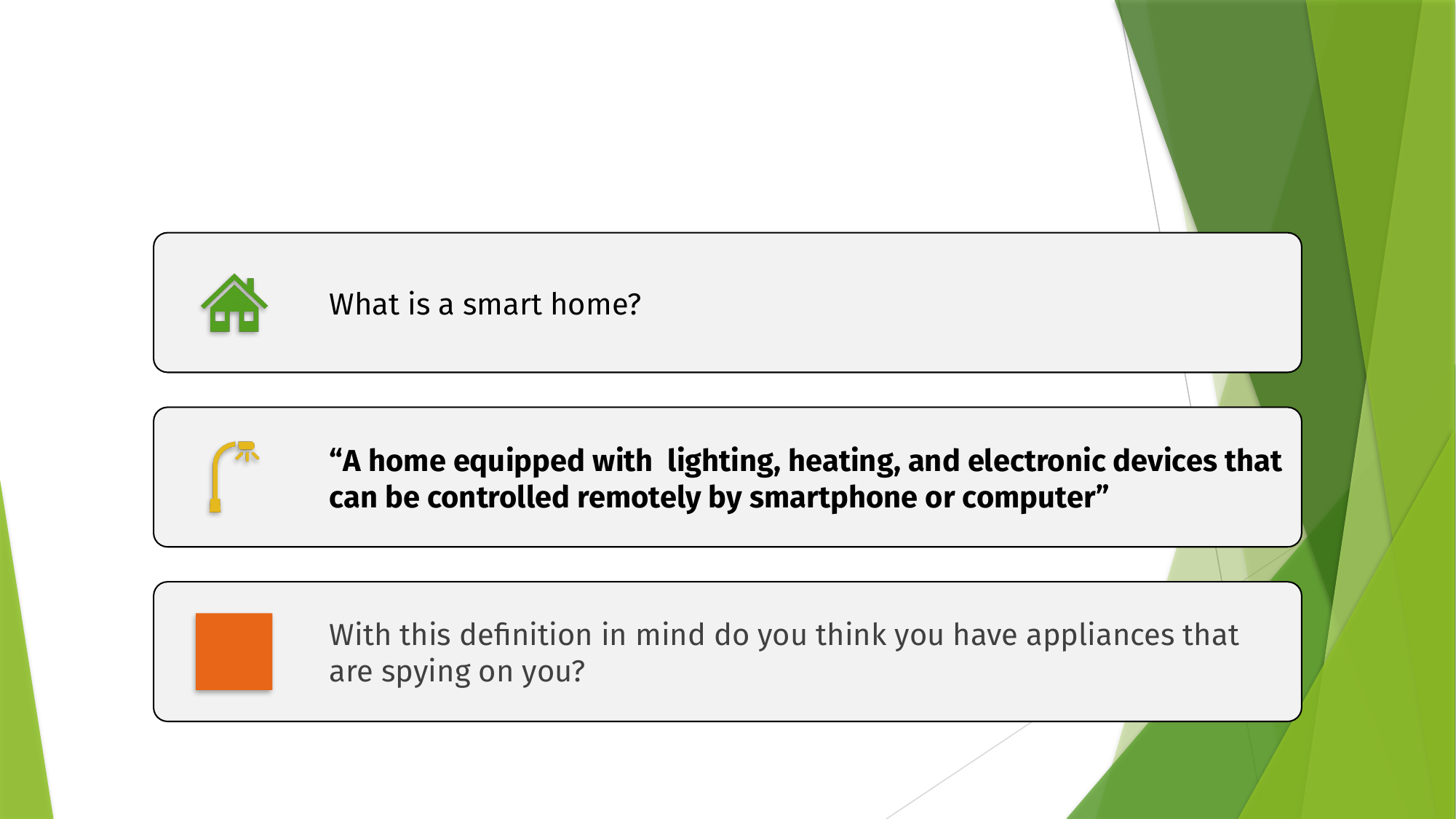

What is a smart home?
“A home equipped with  lighting, heating, and electronic devices that can be controlled remotely by smartphone or computer”
With this definition in mind do you think you have appliances that are spying on you?